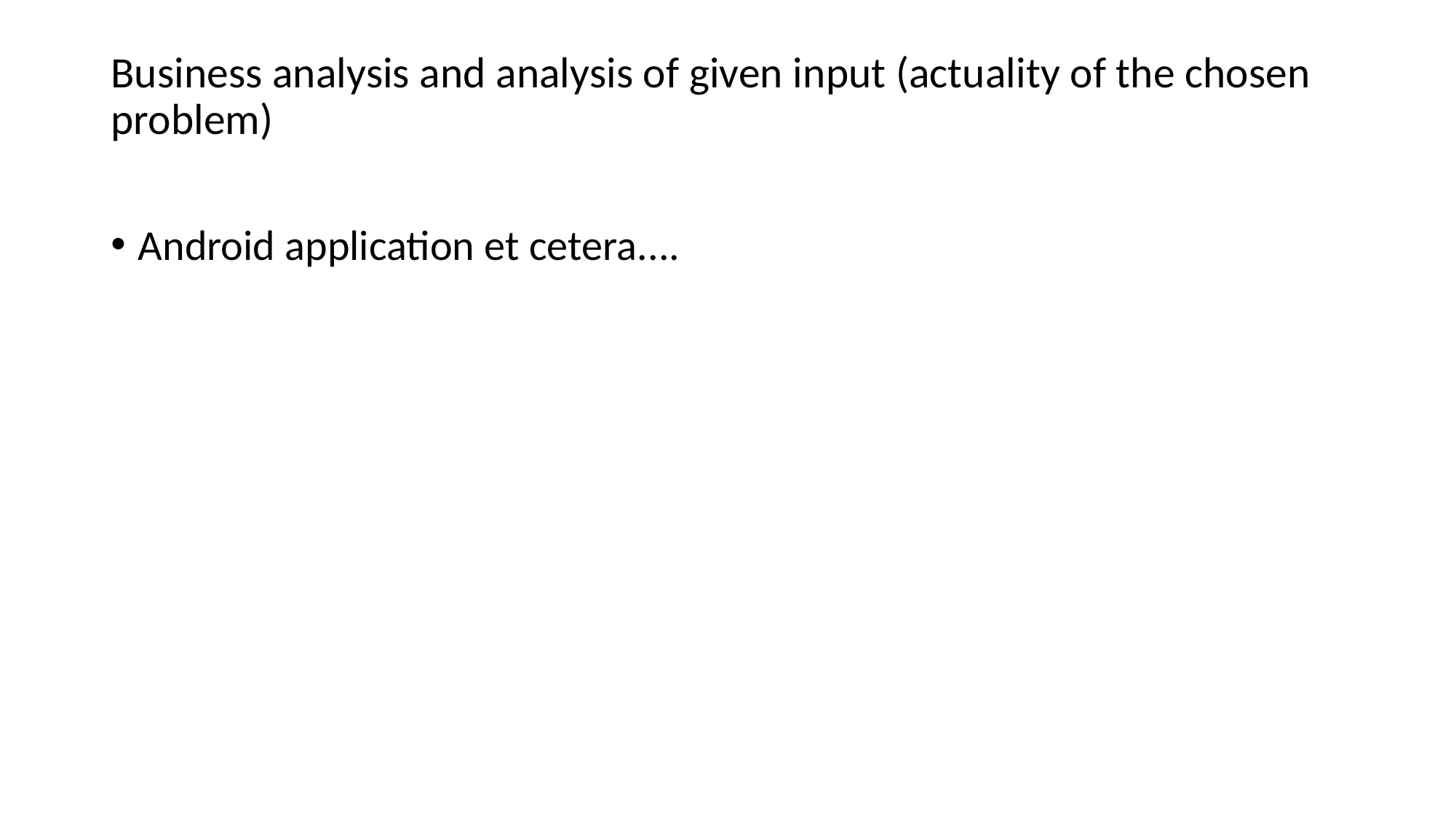

# Business analysis and analysis of given input (actuality of the chosen problem)
Android application et cetera....